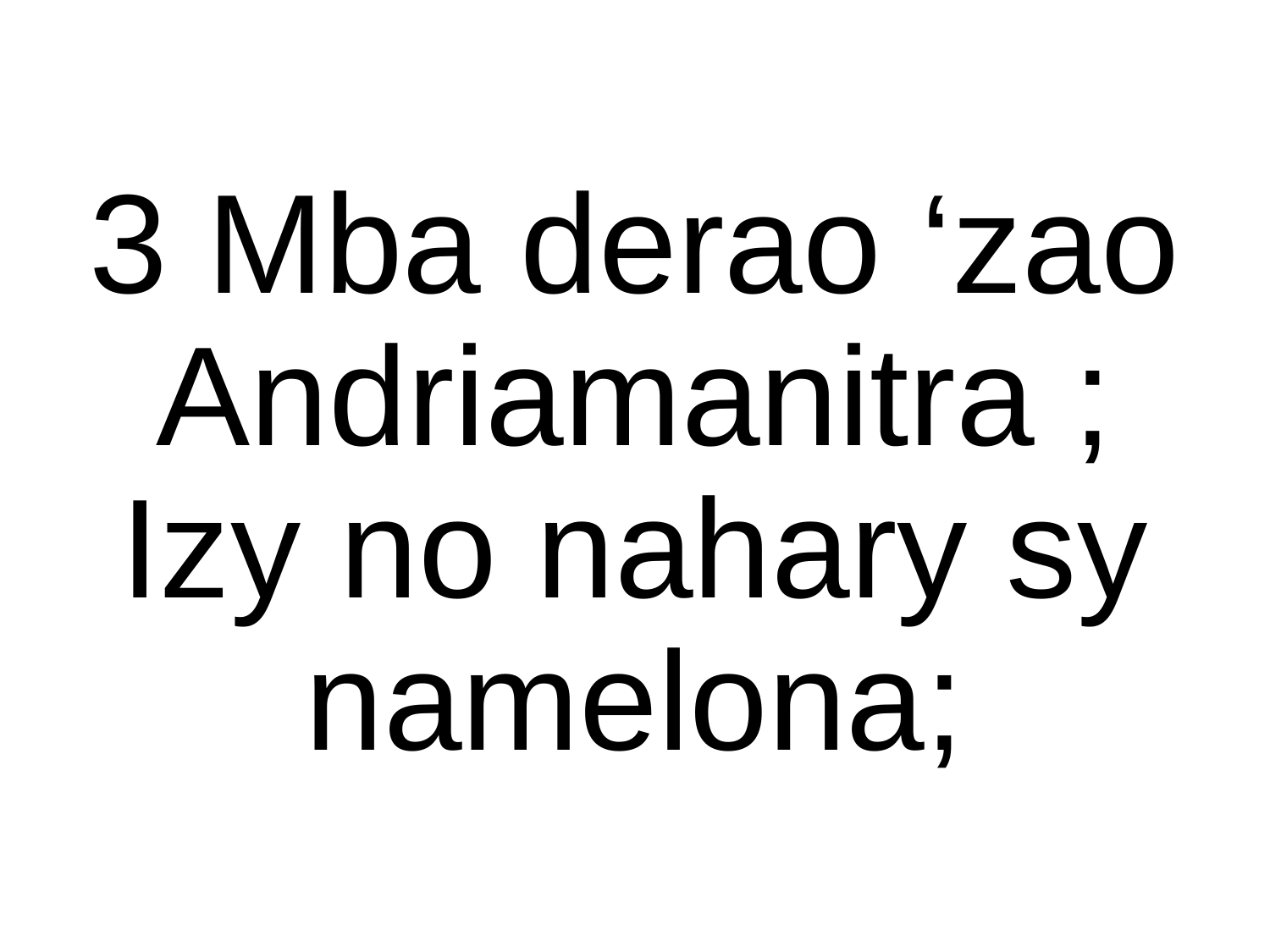

3 Mba derao ‘zao Andriamanitra ;
Izy no nahary sy namelona;